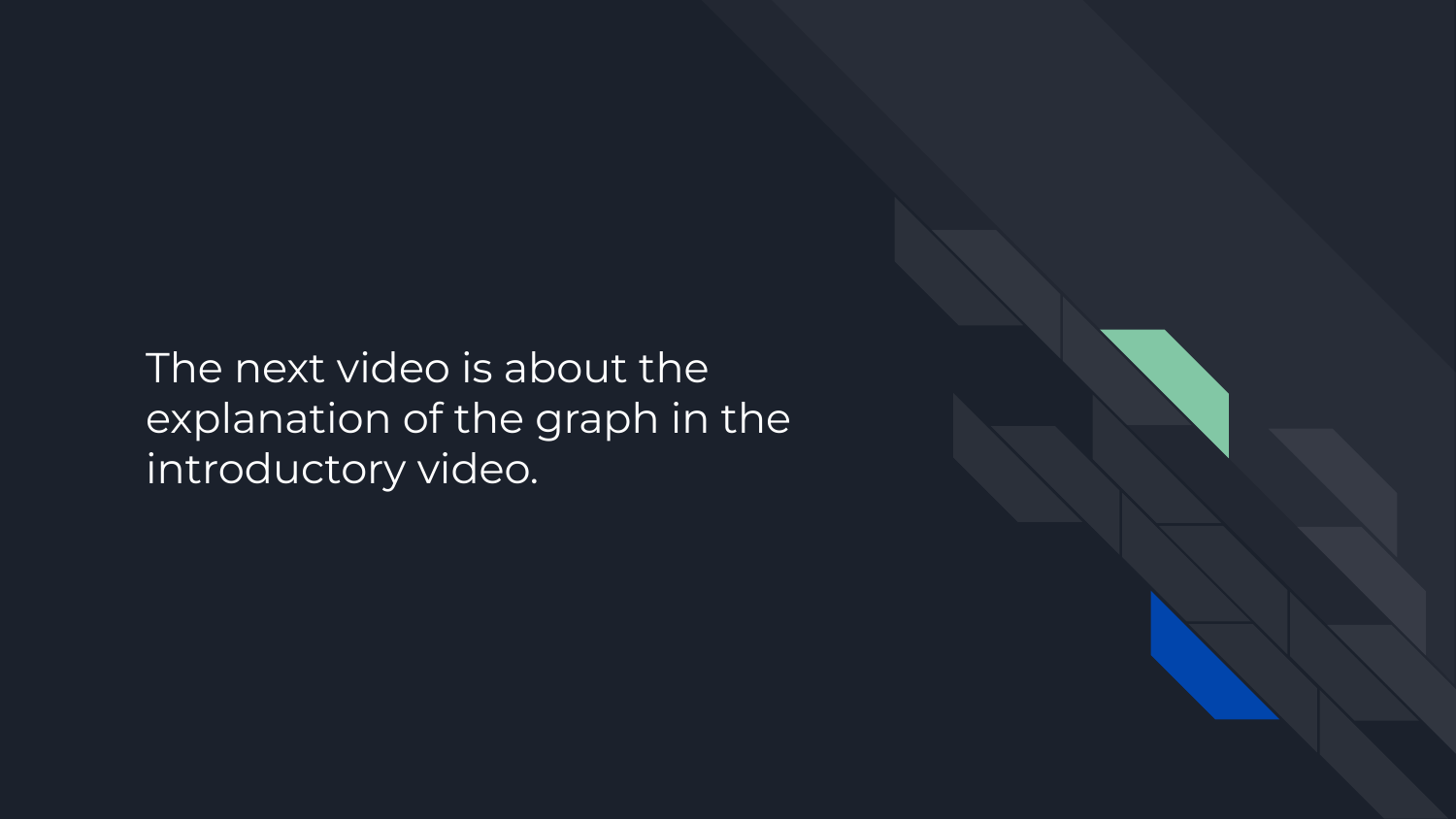

# The next video is about the explanation of the graph in the introductory video.